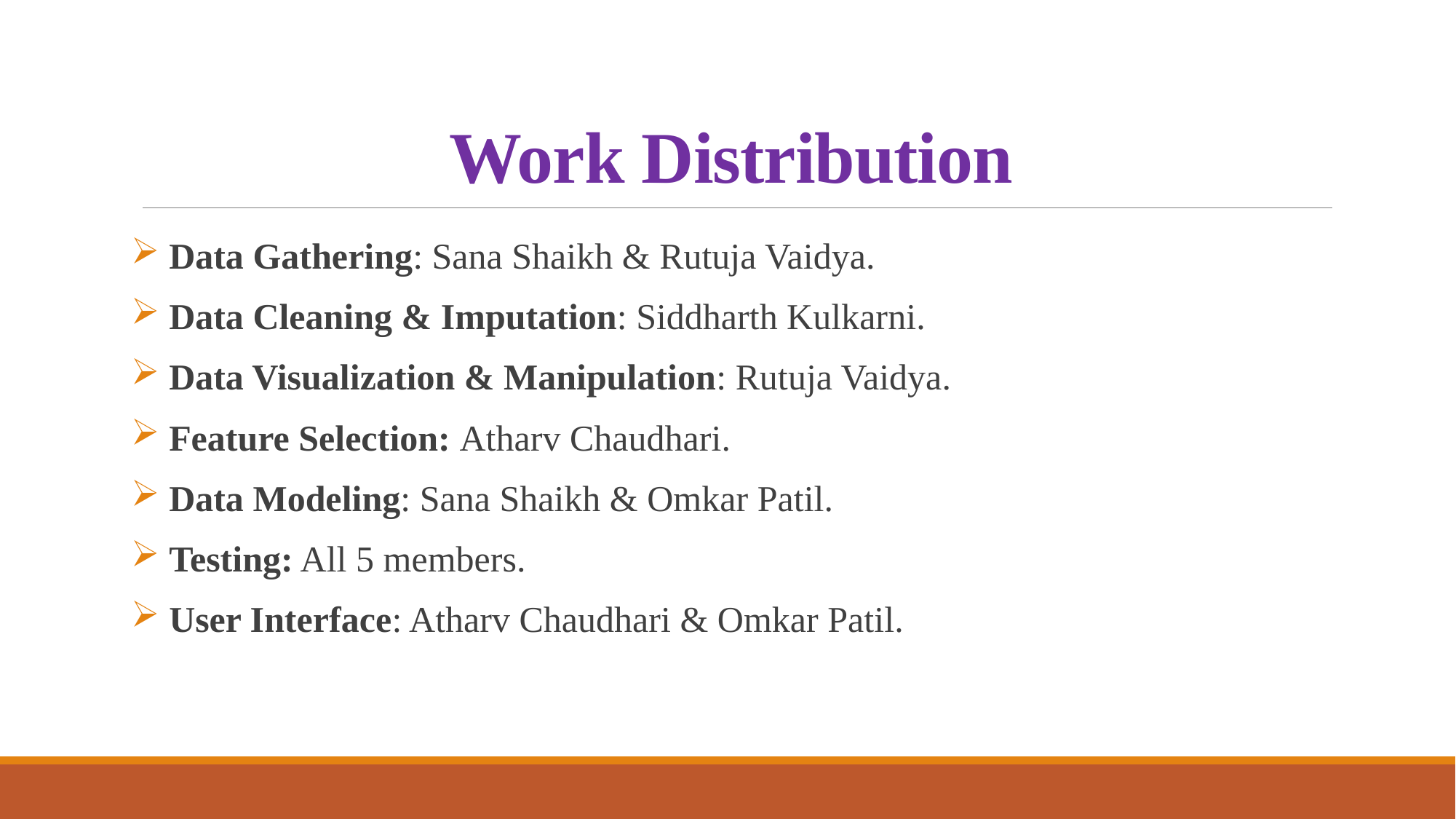

# Work Distribution
 Data Gathering: Sana Shaikh & Rutuja Vaidya.
 Data Cleaning & Imputation: Siddharth Kulkarni.
 Data Visualization & Manipulation: Rutuja Vaidya.
 Feature Selection: Atharv Chaudhari.
 Data Modeling: Sana Shaikh & Omkar Patil.
 Testing: All 5 members.
 User Interface: Atharv Chaudhari & Omkar Patil.